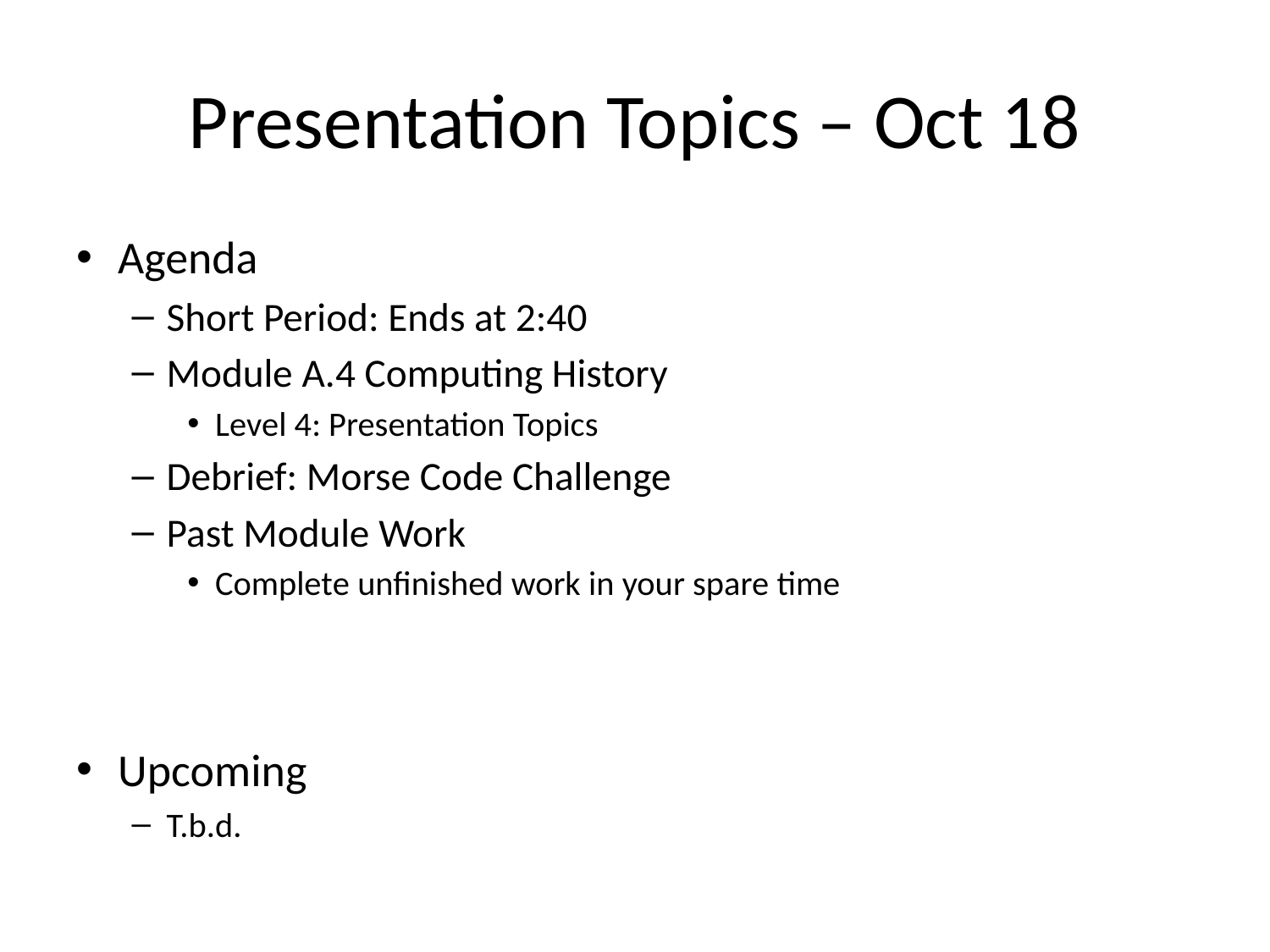

# Presentation Topics – Oct 18
Agenda
Short Period: Ends at 2:40
Module A.4 Computing History
Level 4: Presentation Topics
Debrief: Morse Code Challenge
Past Module Work
Complete unfinished work in your spare time

Upcoming
T.b.d.